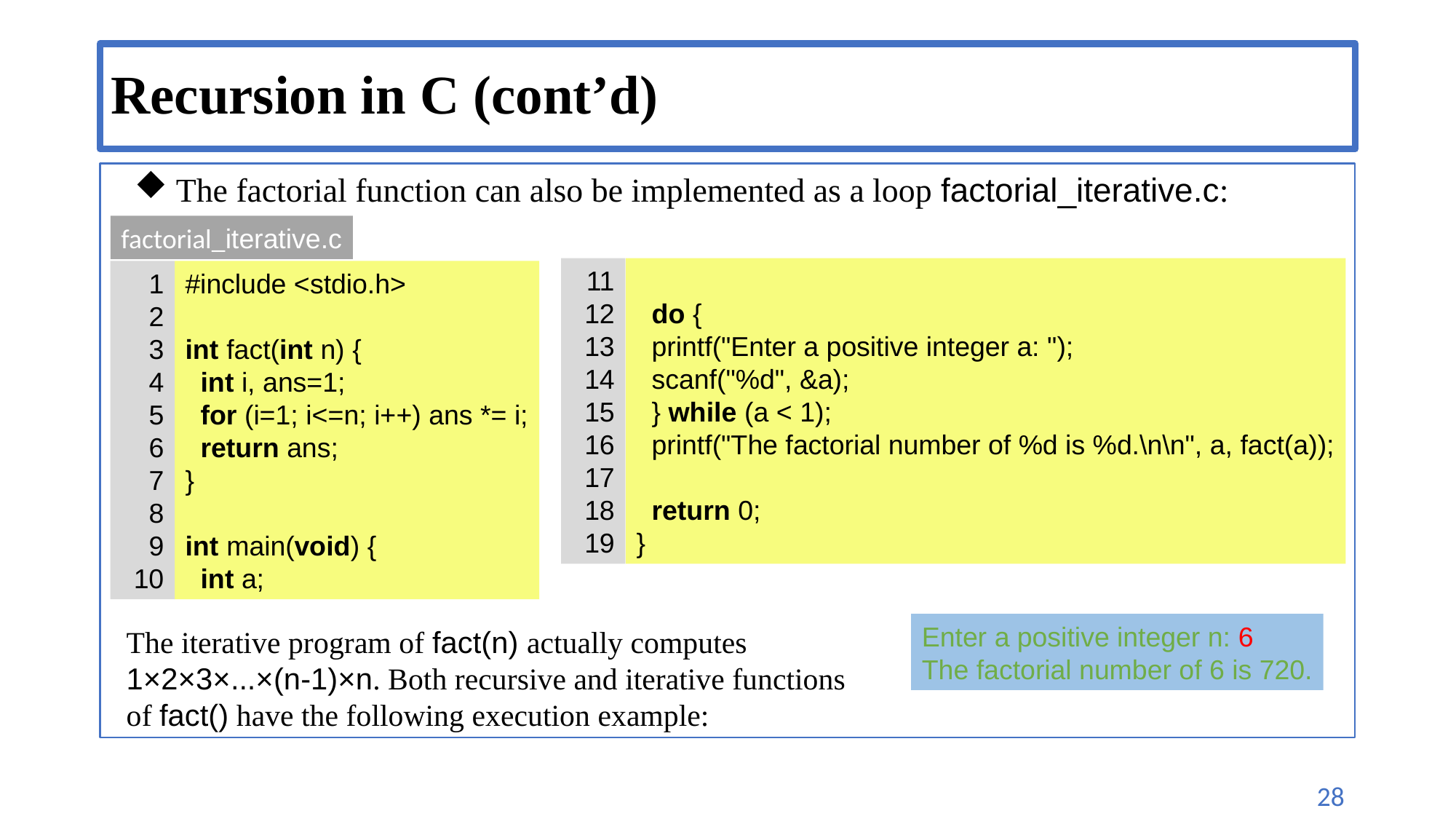

# Recursion in C (cont’d)
The factorial function can also be implemented as a loop factorial_iterative.c:
factorial_iterative.c
1
2
3
4
5
6
7
8
9
10
#include <stdio.h>

int fact(int n) {
  int i, ans=1;
  for (i=1; i<=n; i++) ans *= i;
  return ans;
}

int main(void) {
  int a;
11
12
13
14
15
16
17
18
19

  do {
  printf("Enter a positive integer a: ");
  scanf("%d", &a);
  } while (a < 1);
  printf("The factorial number of %d is %d.\n\n", a, fact(a));

  return 0;
}
Enter a positive integer n: 6
The factorial number of 6 is 720.
The iterative program of fact(n) actually computes 1×2×3×...×(n-1)×n. Both recursive and iterative functions of fact() have the following execution example: